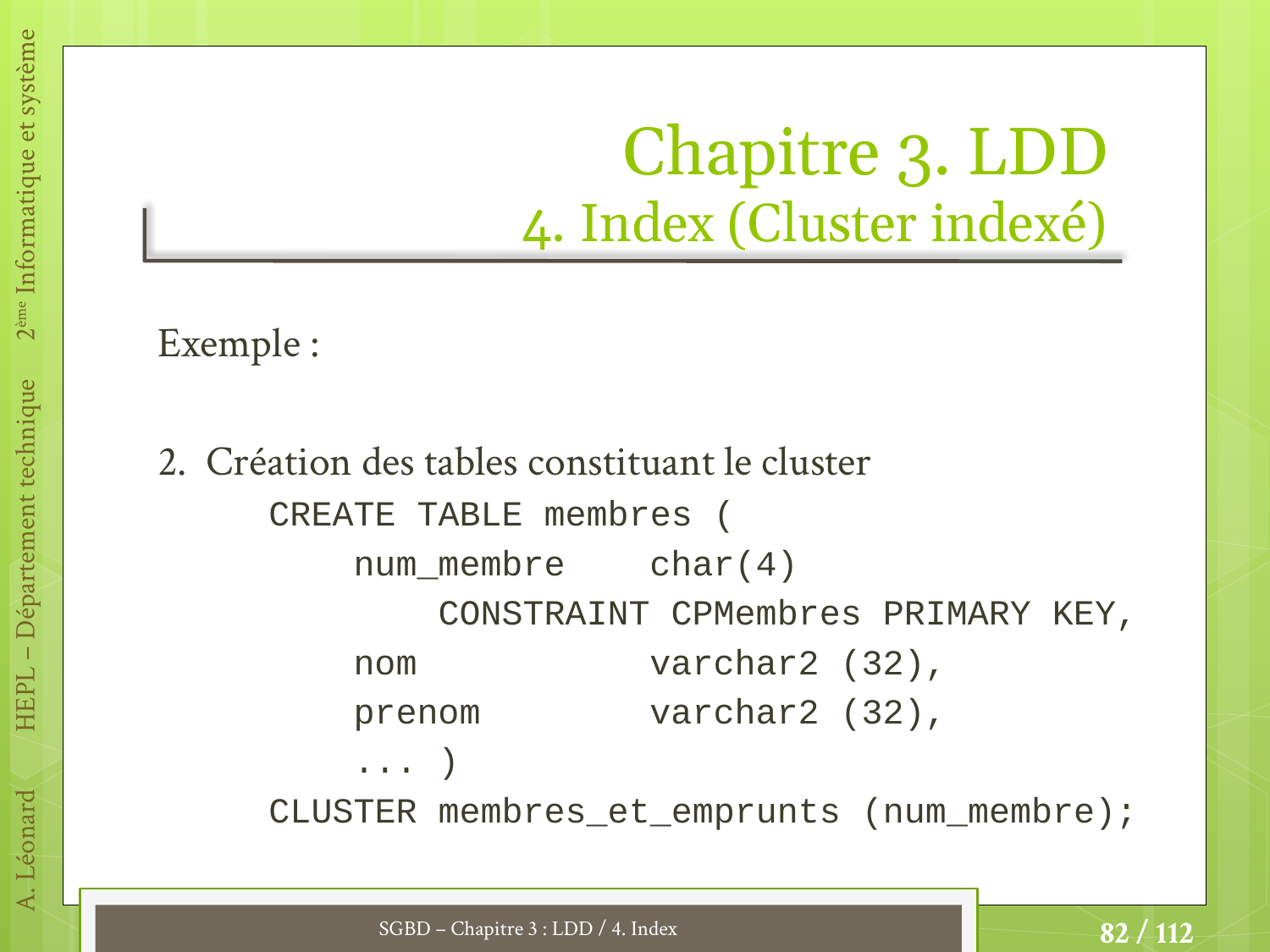

# Chapitre 3. LDD 4. Index (Cluster indexé)
Exemple :

2.  Création des tables constituant le cluster
CREATE TABLE membres (
    num_membre	char(4)
        CONSTRAINT CPMembres PRIMARY KEY,
    nom		varchar2 (32),
    prenom		varchar2 (32),
    ... )
CLUSTER membres_et_emprunts (num_membre);
SGBD – Chapitre 3 : LDD / 4. Index